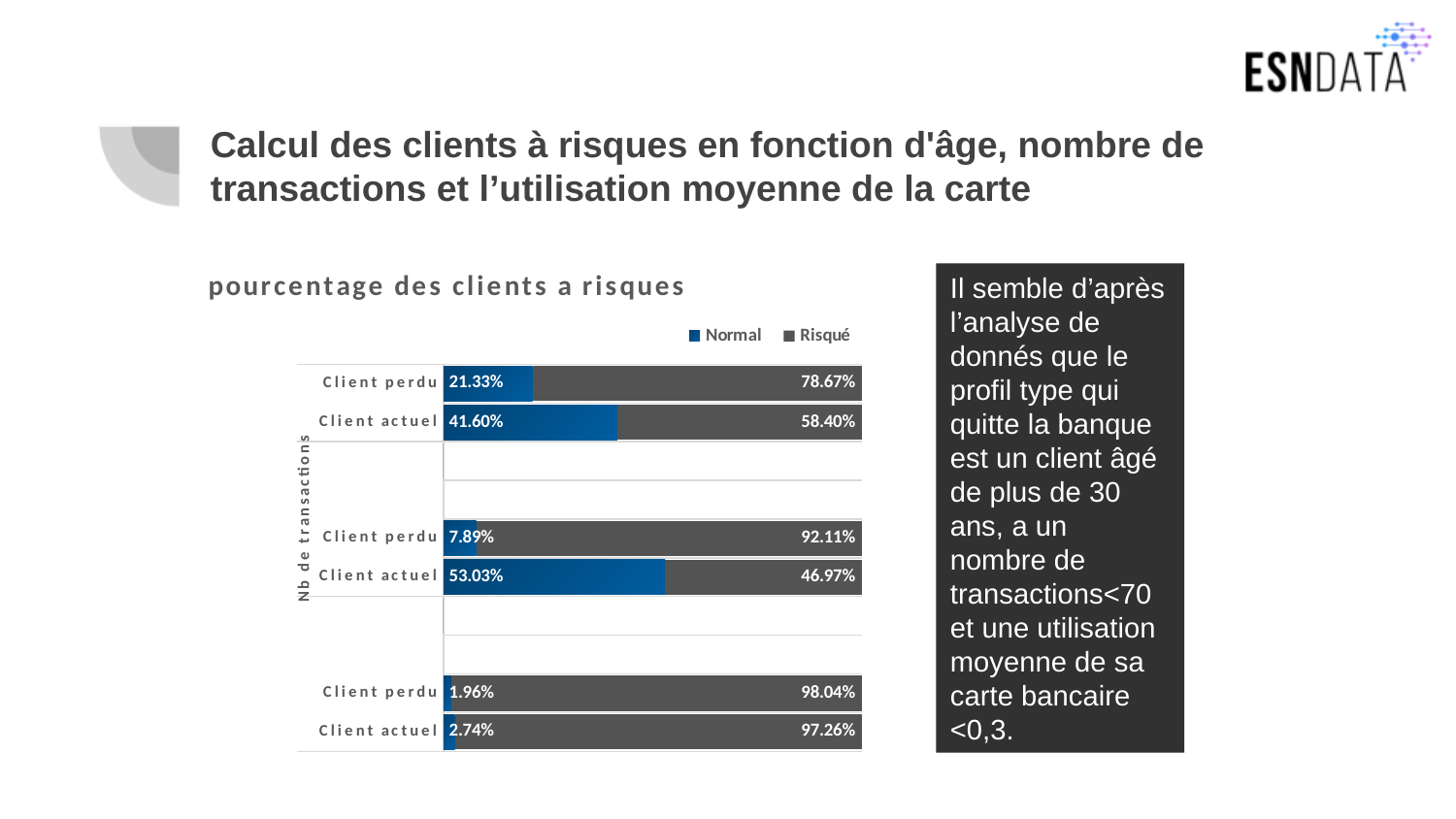

# Calcul des clients à risques en fonction d'âge, nombre de transactions et l’utilisation moyenne de la carte

### Chart: pourcentage des clients a risques

| Category | Normal | Risqué |
|---|---|---|
| Client actuel | 0.027440819691437992 | 0.972559180308562 |
| Client perdu | 0.019559902200488997 | 0.980440097799511 |
|  | None | None |
|  | 0.0 | 0.0 |
| Client actuel | 0.5303262277705806 | 0.46967377222941936 |
| Client perdu | 0.07885085574572127 | 0.9211491442542787 |
|  | None | None |
|  | 0.0 | 0.0 |
| Client actuel | 0.4159698504298669 | 0.5840301495701331 |
| Client perdu | 0.21332518337408313 | 0.7866748166259169 |
Il semble d’après l’analyse de donnés que le profil type qui quitte la banque est un client âgé de plus de 30 ans, a un nombre de transactions<70 et une utilisation moyenne de sa carte bancaire <0,3.